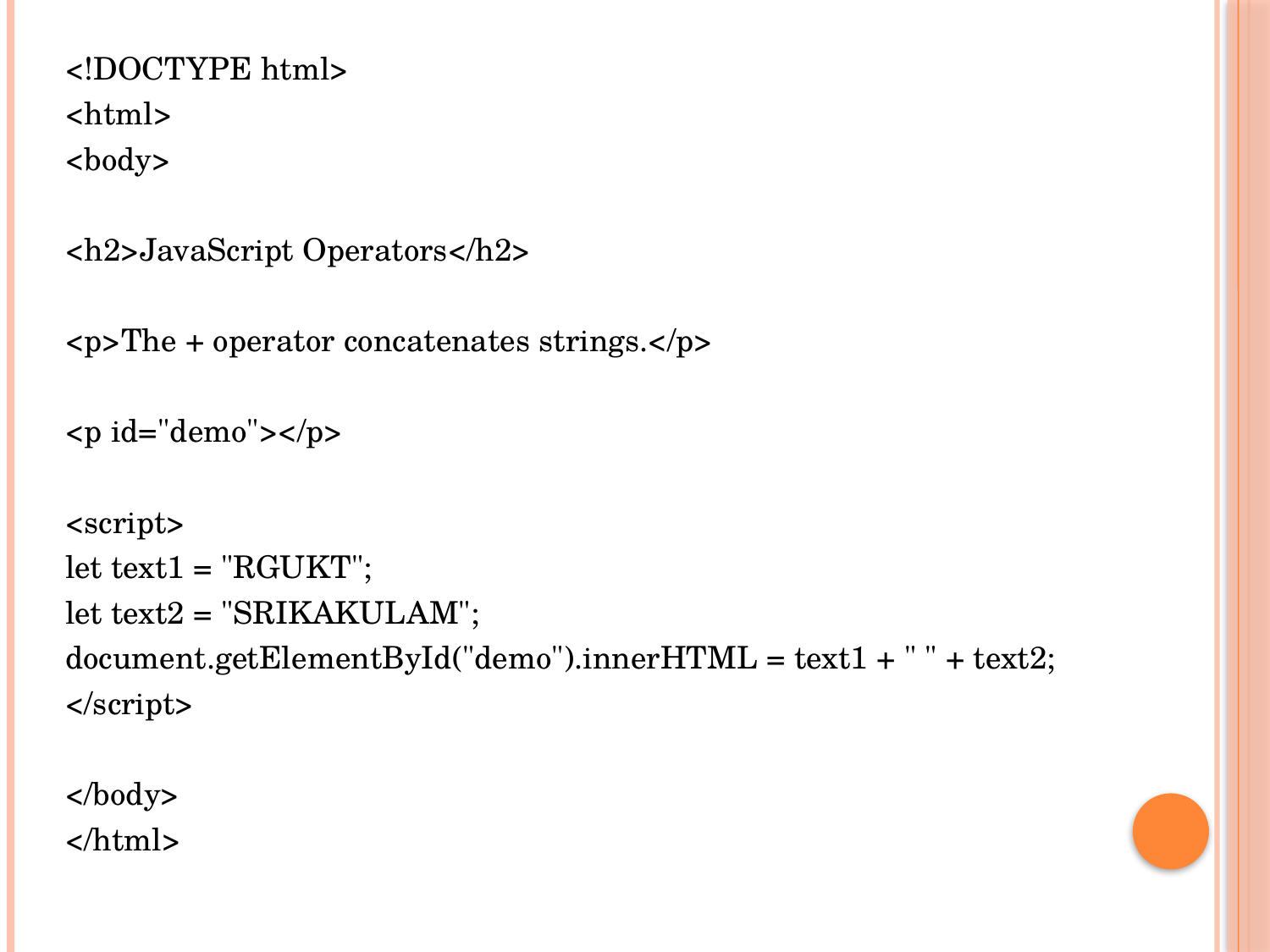

<!DOCTYPE html>
<html>
<body>

<h2>JavaScript Operators</h2>

<p>The + operator concatenates strings.</p>

<p id="demo"></p>

<script>
let text1 = "RGUKT";
let text2 = "SRIKAKULAM";
document.getElementById("demo").innerHTML = text1 + " " + text2;
</script>

</body>
</html>